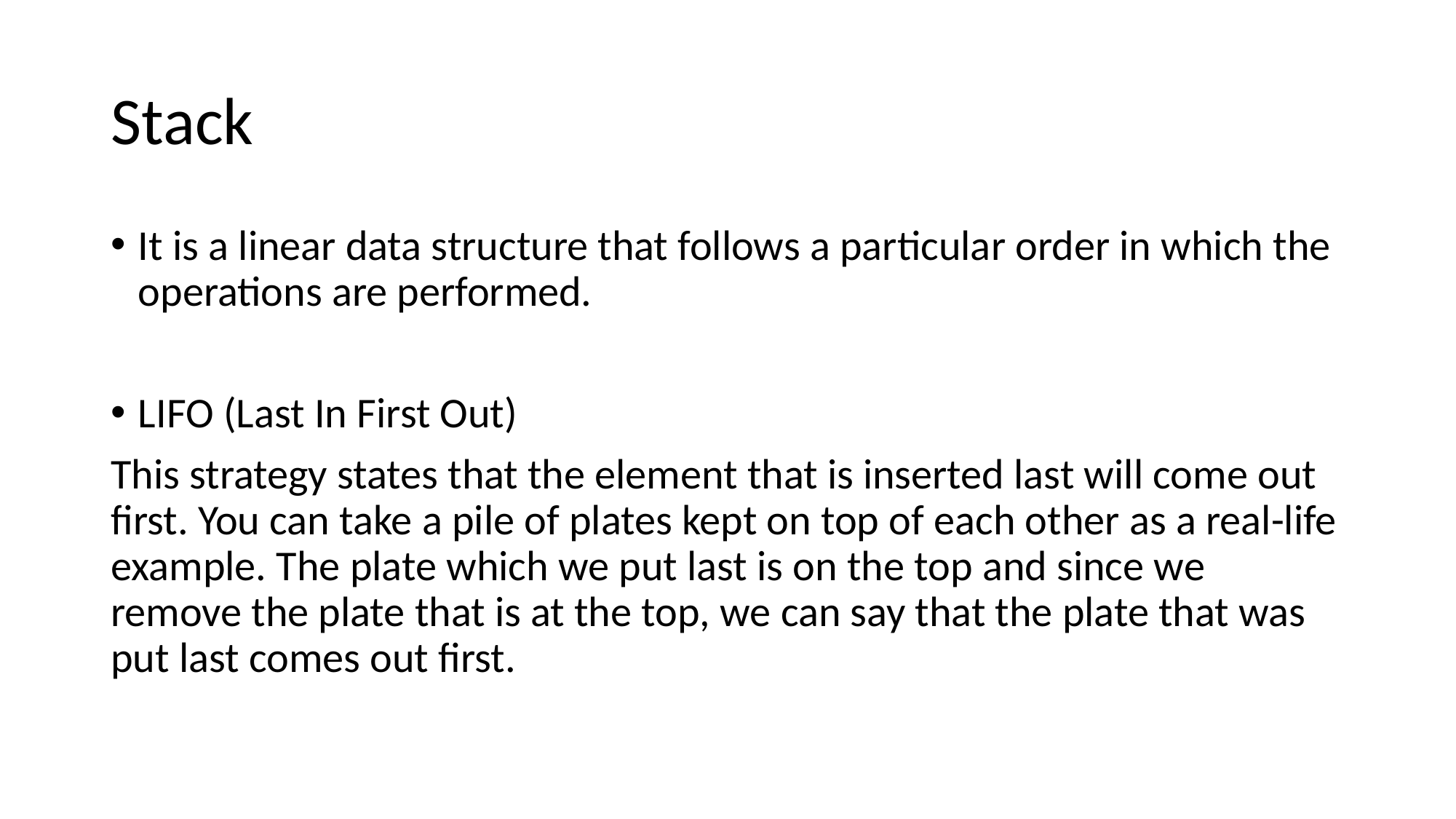

# Stack
It is a linear data structure that follows a particular order in which the operations are performed.

LIFO (Last In First Out)
This strategy states that the element that is inserted last will come out first. You can take a pile of plates kept on top of each other as a real-life example. The plate which we put last is on the top and since we remove the plate that is at the top, we can say that the plate that was put last comes out first.